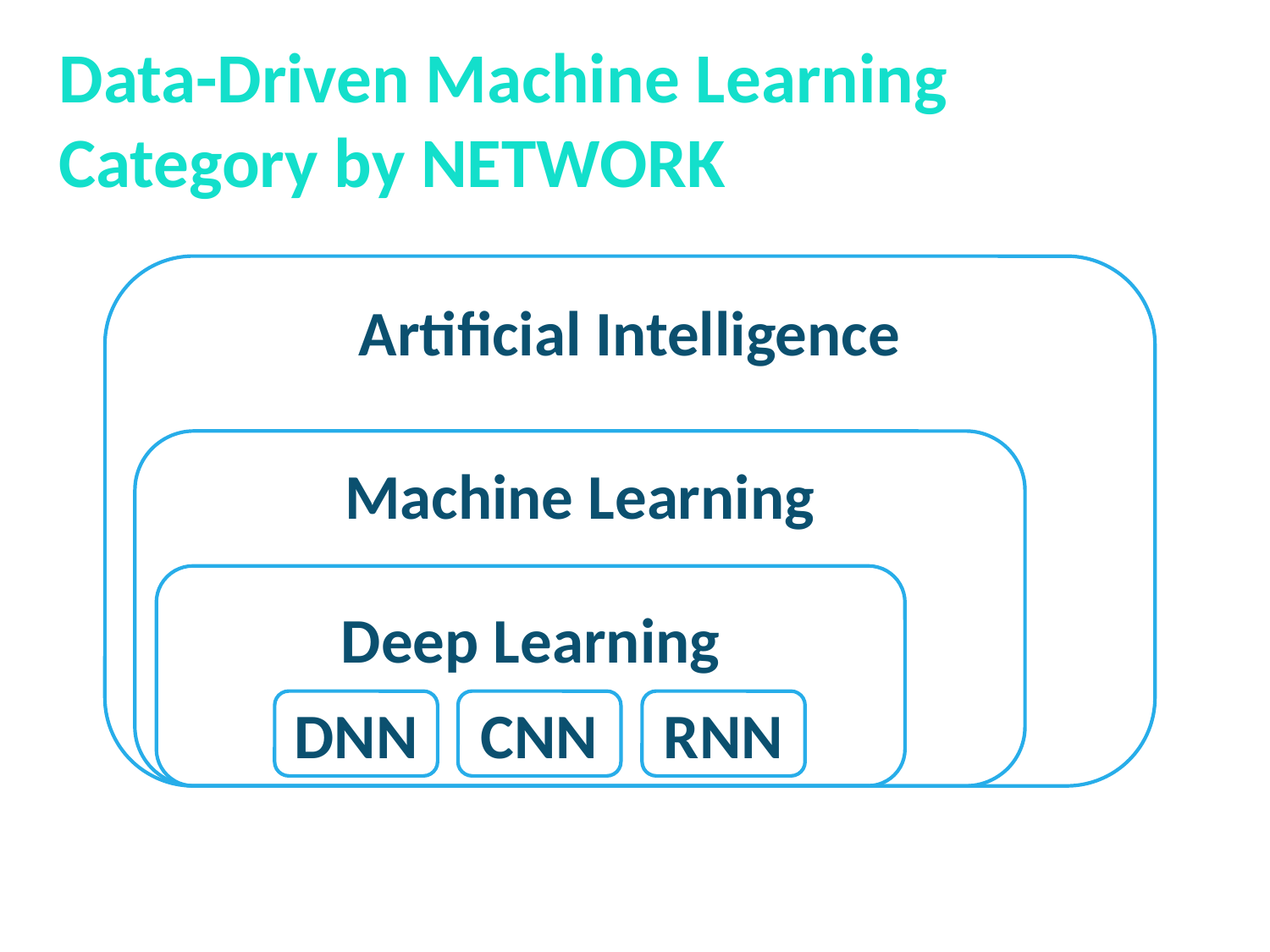

Data-Driven Machine Learning
Category by NETWORK
Artificial Intelligence

Machine Learning

Deep Learning

DNN
CNN
RNN